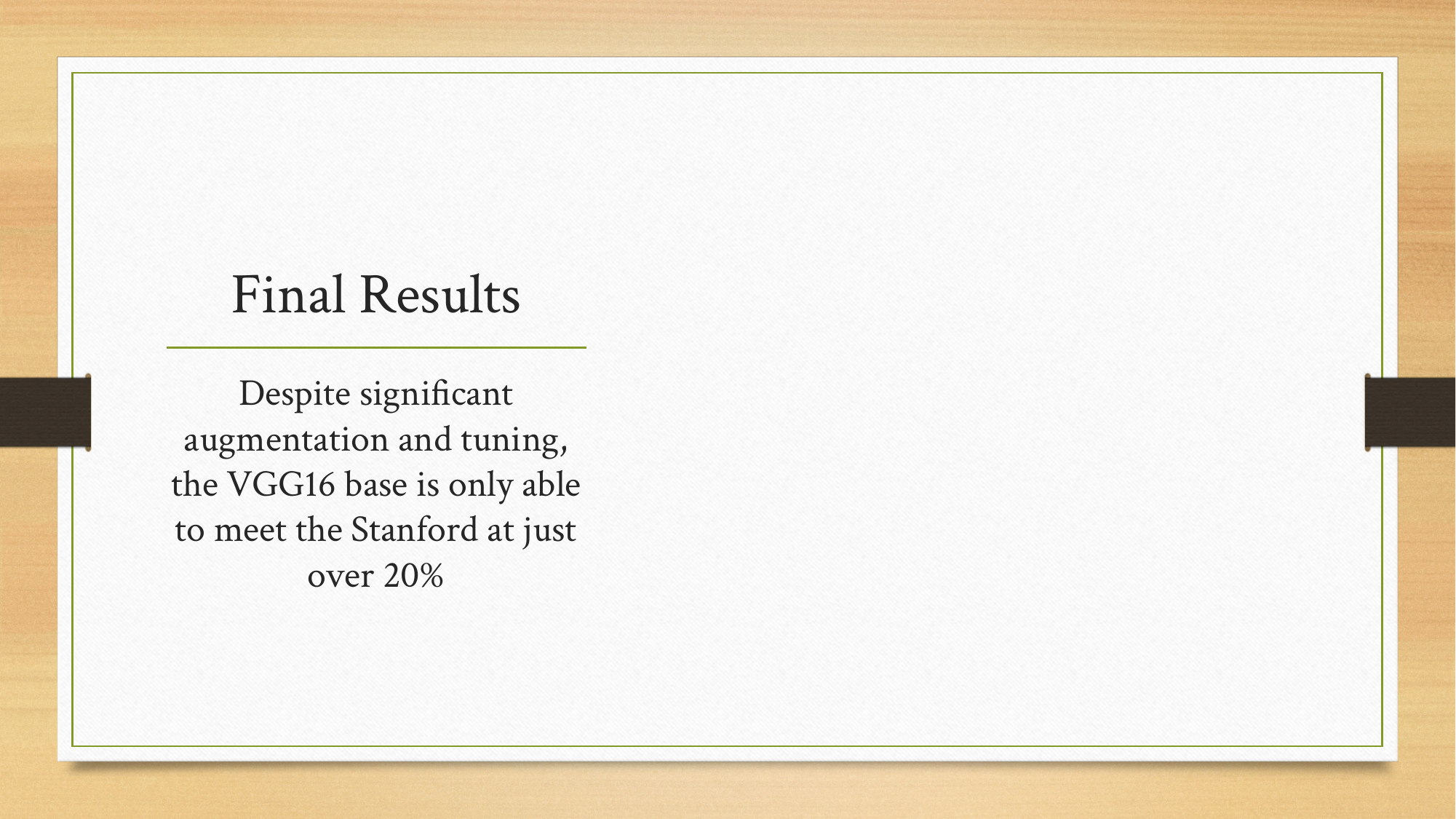

# Final Results
Despite significant augmentation and tuning, the VGG16 base is only able to meet the Stanford at just over 20%